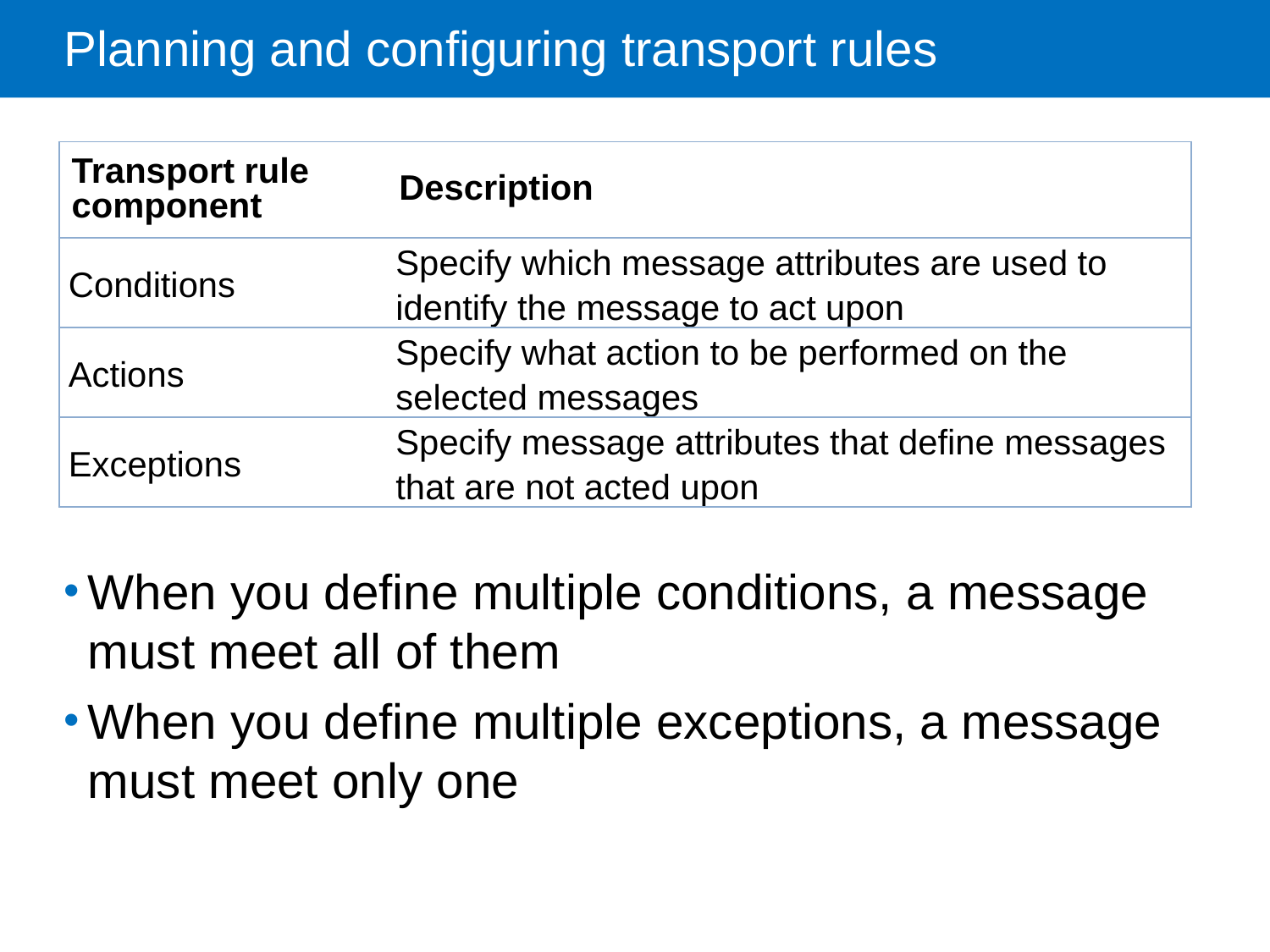

# Planning and configuring transport rules
| Transport rule component | Description |
| --- | --- |
| Conditions | Specify which message attributes are used to identify the message to act upon |
| Actions | Specify what action to be performed on the selected messages |
| Exceptions | Specify message attributes that define messages that are not acted upon |

When you define multiple conditions, a message must meet all of them
When you define multiple exceptions, a message must meet only one